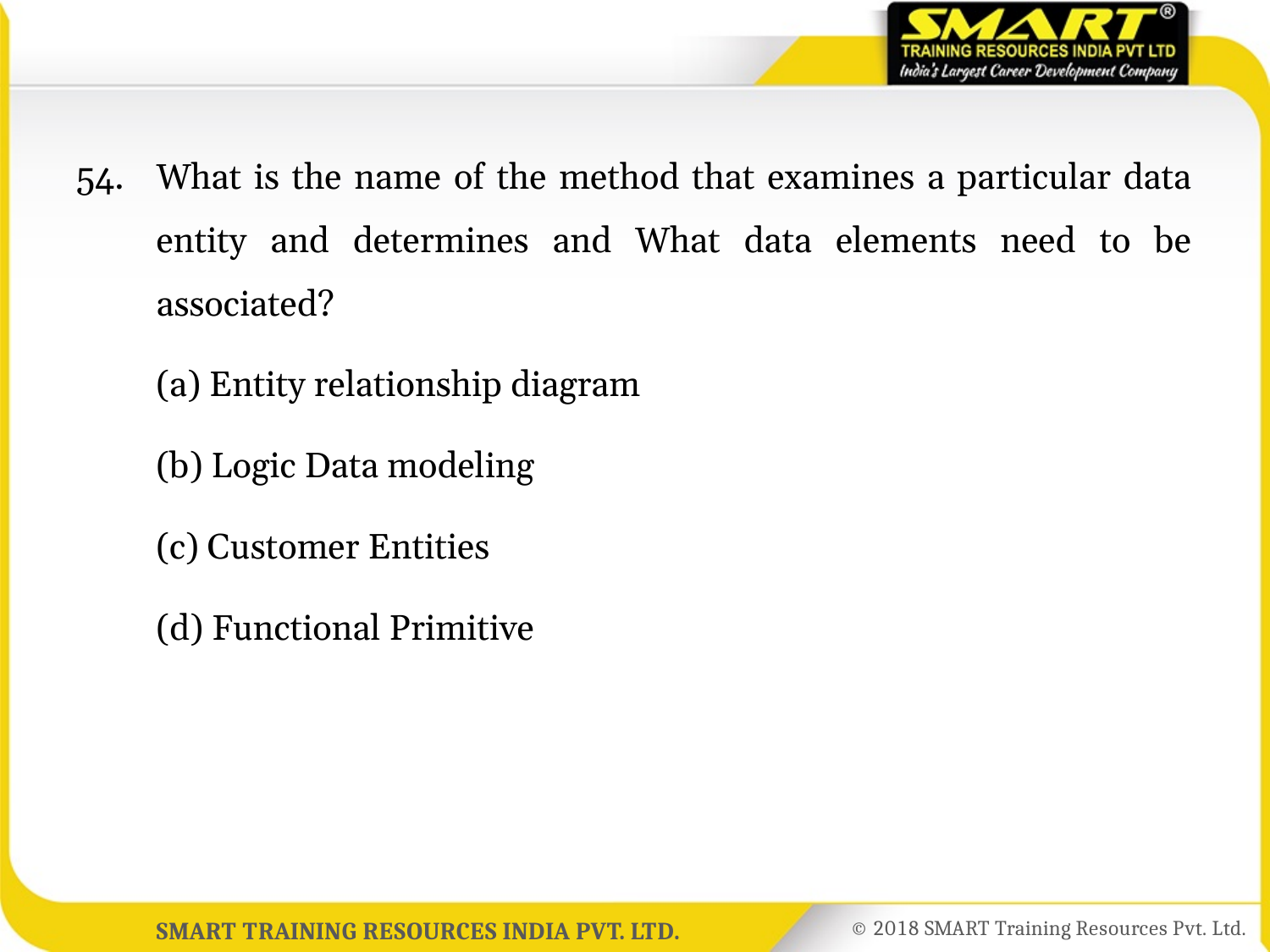

54.	What is the name of the method that examines a particular data entity and determines and What data elements need to be associated?
	(a) Entity relationship diagram
	(b) Logic Data modeling
	(c) Customer Entities
	(d) Functional Primitive